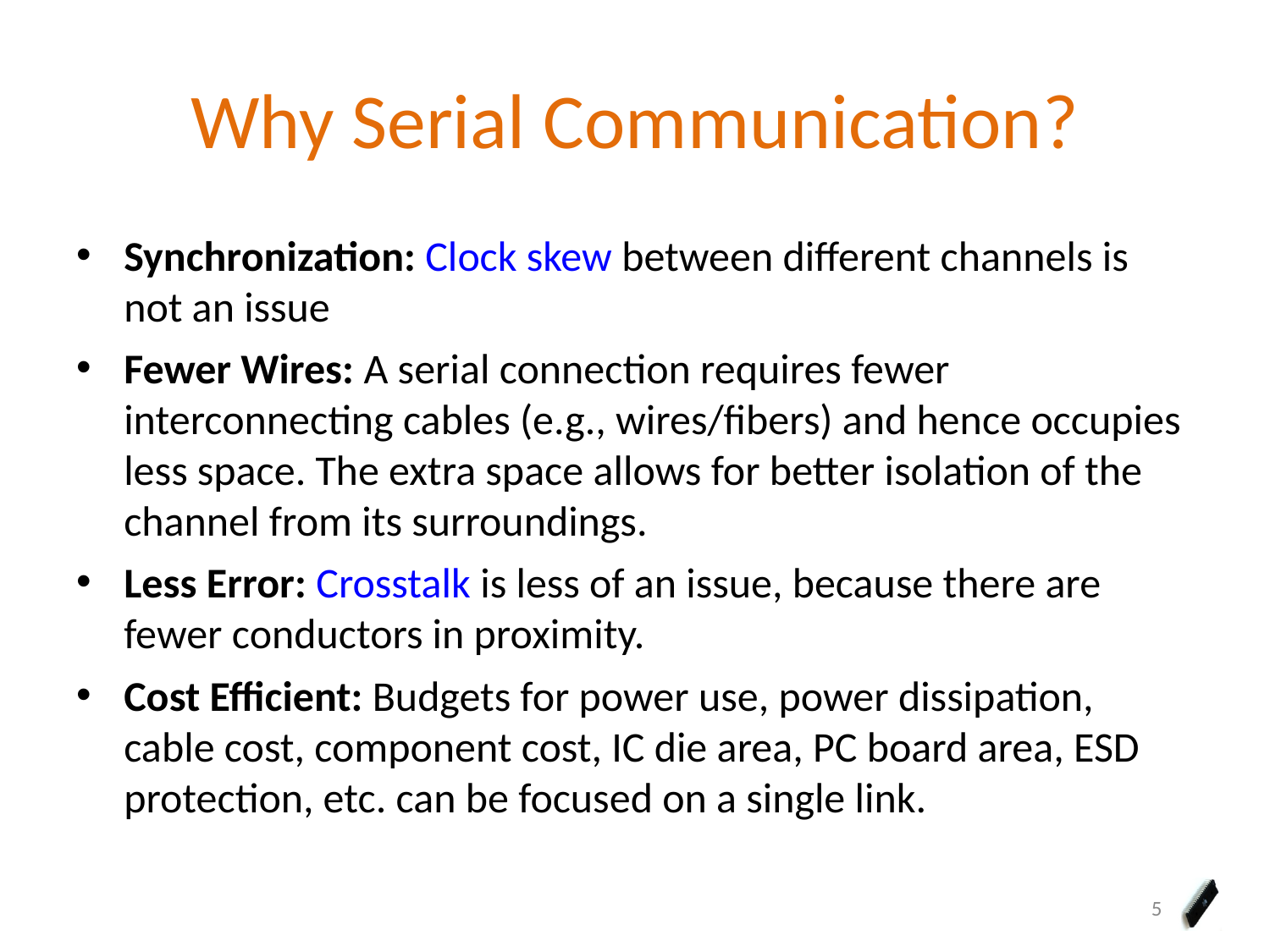

# Why Serial Communication?
Synchronization: Clock skew between different channels is not an issue
Fewer Wires: A serial connection requires fewer interconnecting cables (e.g., wires/fibers) and hence occupies less space. The extra space allows for better isolation of the channel from its surroundings.
Less Error: Crosstalk is less of an issue, because there are fewer conductors in proximity.
Cost Efficient: Budgets for power use, power dissipation, cable cost, component cost, IC die area, PC board area, ESD protection, etc. can be focused on a single link.
5